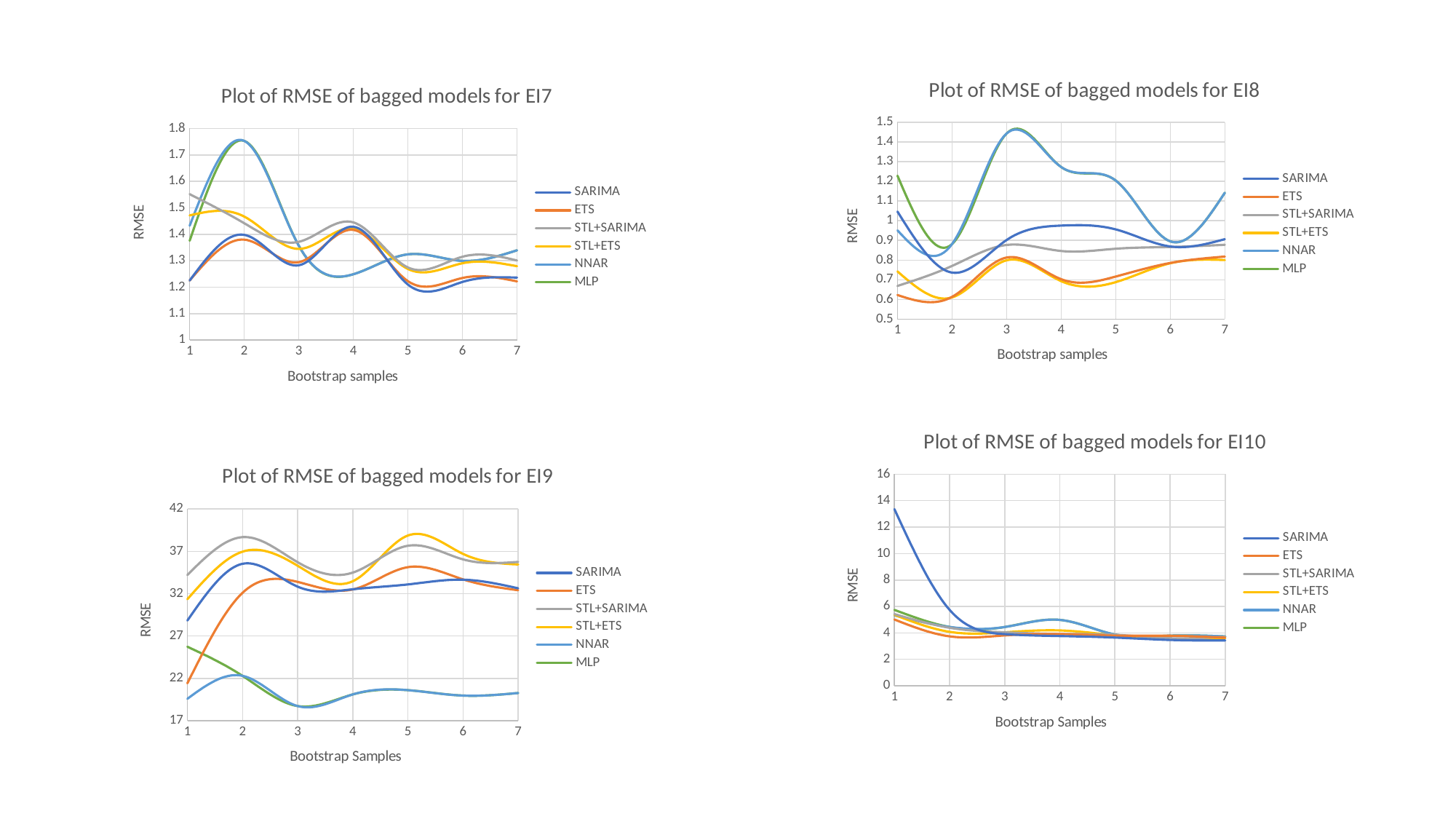

### Chart: Plot of RMSE of bagged models for EI8

| Category |  |  |  |  |  |  |
|---|---|---|---|---|---|---|

### Chart: Plot of RMSE of bagged models for EI7

| Category |  |  |  |  |  |  |
|---|---|---|---|---|---|---|

### Chart: Plot of RMSE of bagged models for EI10

| Category |  |  |  |  |  |  |
|---|---|---|---|---|---|---|

### Chart: Plot of RMSE of bagged models for EI9

| Category |  |  |  |  |  |  |
|---|---|---|---|---|---|---|